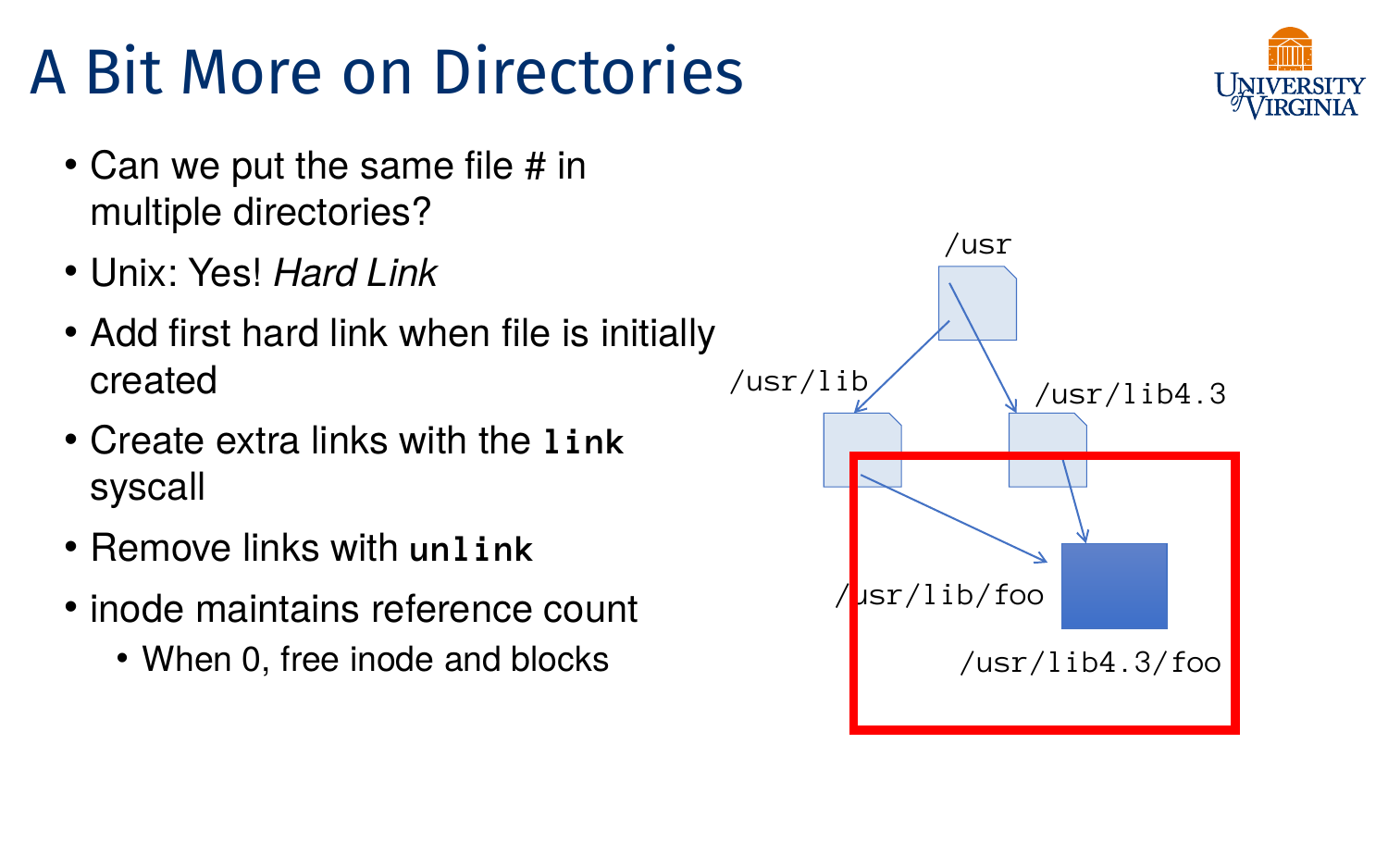

# A Bit More on Directories
Can we put the same file # in
multiple directories?
Unix: Yes! Hard Link
Add first hard link when file is initially created
Create extra links with the link syscall
Remove links with unlink
inode maintains reference count
When 0, free inode and blocks
/usr

/usr/lib
/usr/lib4.3

/usr/lib/foo
/usr/lib4.3/foo